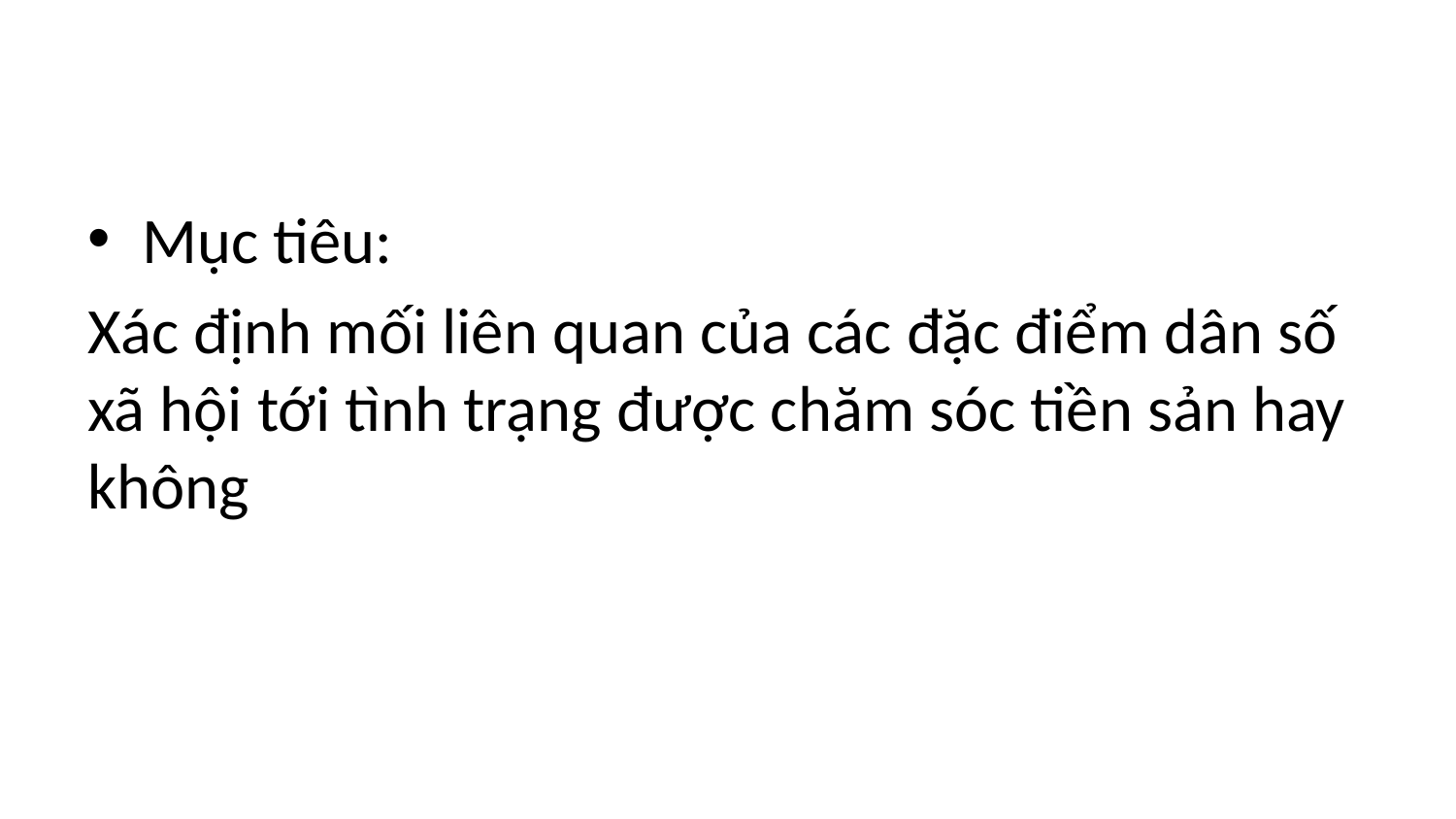

#
Mục tiêu:
Xác định mối liên quan của các đặc điểm dân số xã hội tới tình trạng được chăm sóc tiền sản hay không